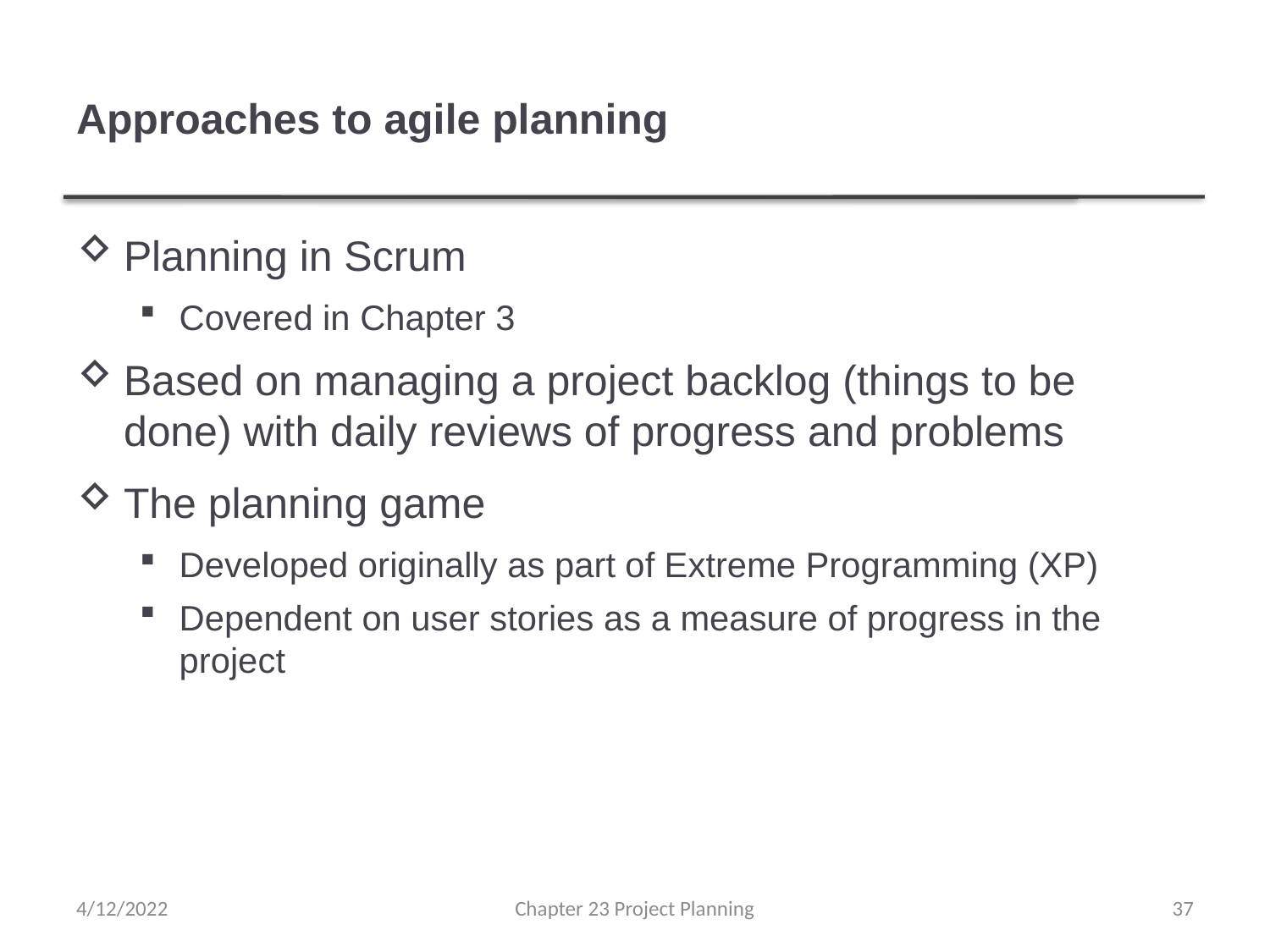

# Approaches to agile planning
Planning in Scrum
Covered in Chapter 3
Based on managing a project backlog (things to be done) with daily reviews of progress and problems
The planning game
Developed originally as part of Extreme Programming (XP)
Dependent on user stories as a measure of progress in the project
4/12/2022
Chapter 23 Project Planning
37